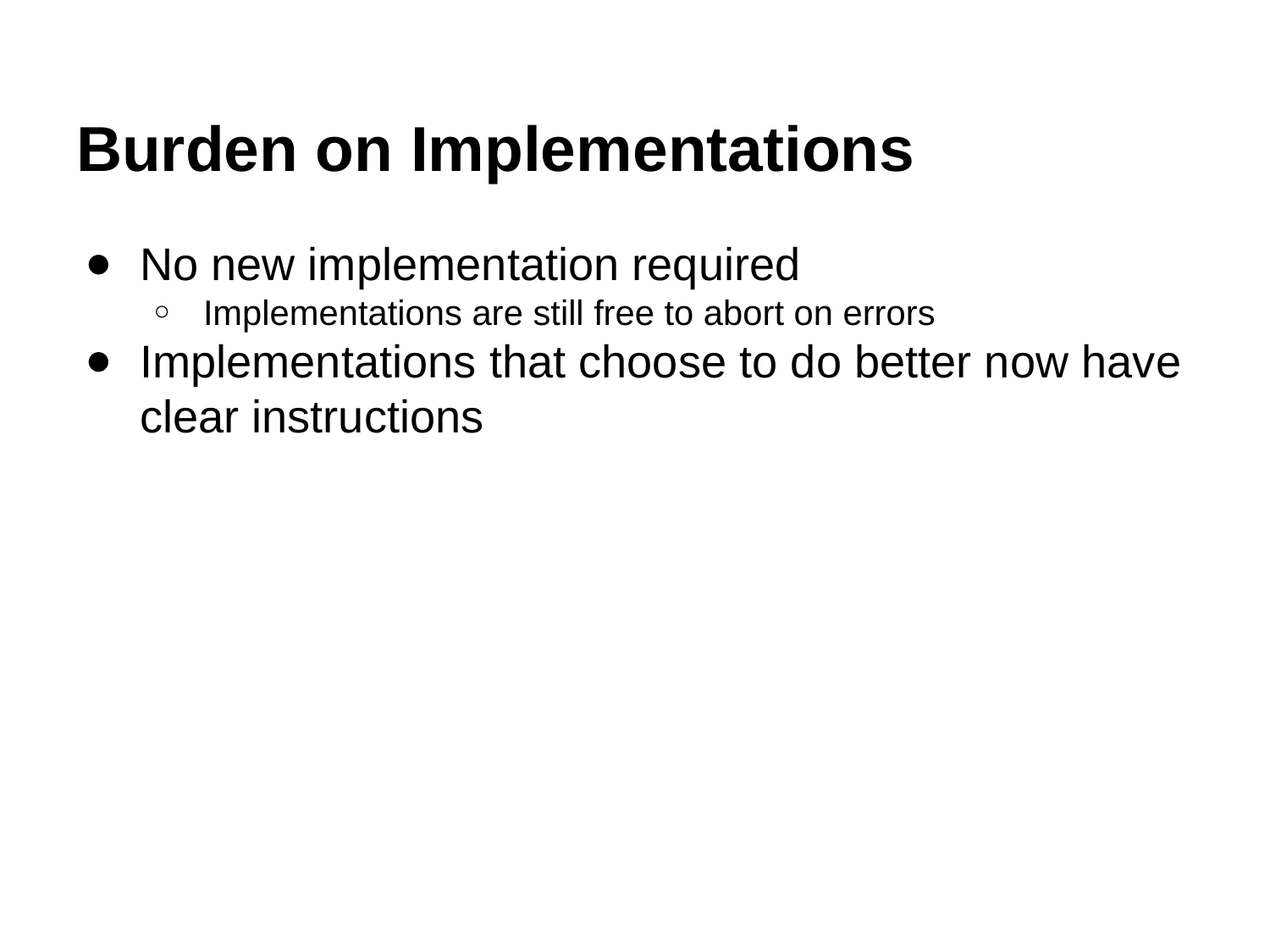

# Burden on Implementations
No new implementation required
Implementations are still free to abort on errors
Implementations that choose to do better now have clear instructions